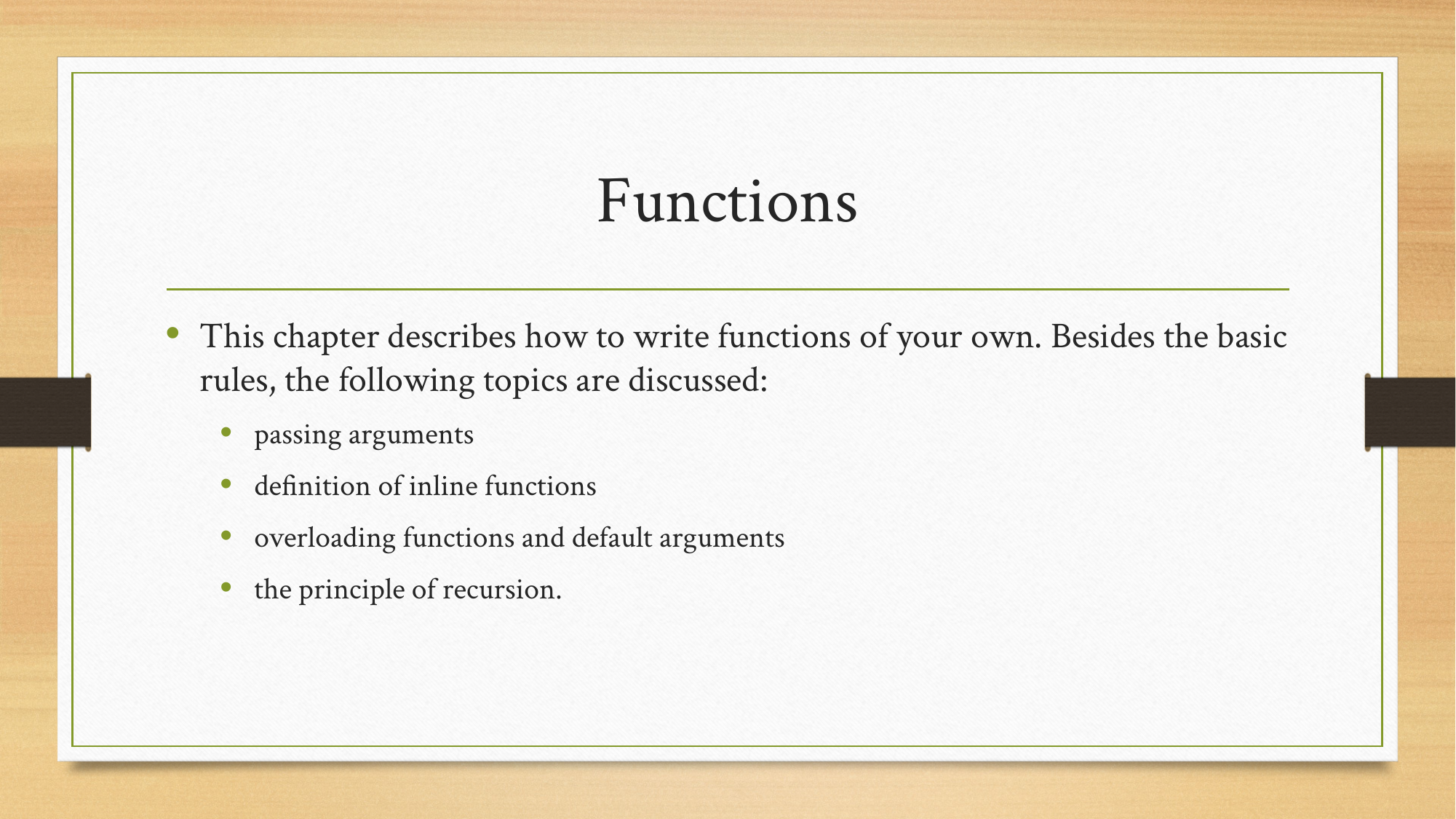

# Functions
This chapter describes how to write functions of your own. Besides the basic rules, the following topics are discussed:
passing arguments
definition of inline functions
overloading functions and default arguments
the principle of recursion.